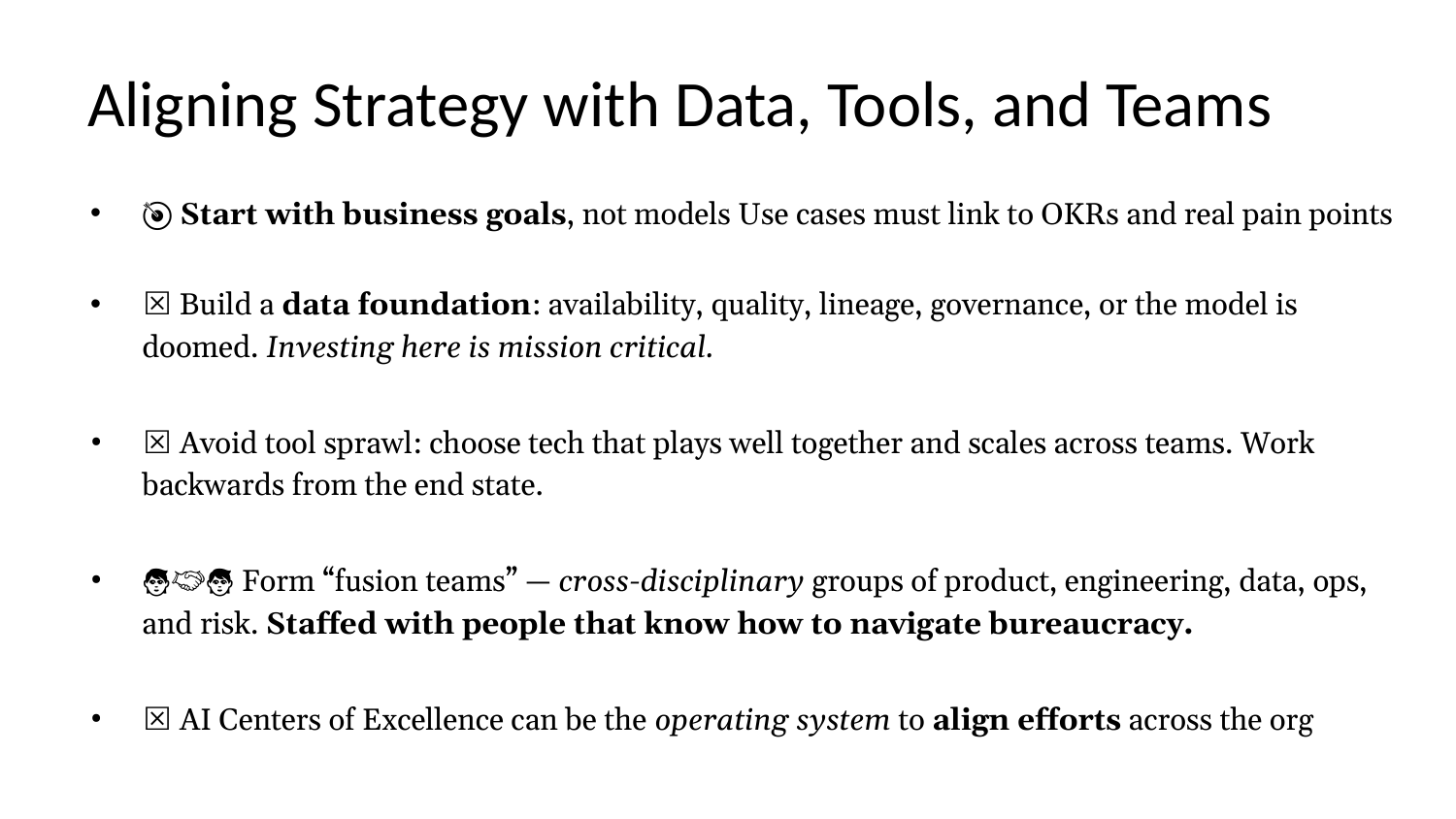

# Aligning Strategy with Data, Tools, and Teams
🎯 Start with business goals, not models Use cases must link to OKRs and real pain points
🧱 Build a data foundation: availability, quality, lineage, governance, or the model is doomed. Investing here is mission critical.
🧰 Avoid tool sprawl: choose tech that plays well together and scales across teams. Work backwards from the end state.
🧑‍🤝‍🧑 Form “fusion teams” — cross-disciplinary groups of product, engineering, data, ops, and risk. Staffed with people that know how to navigate bureaucracy.
🧭 AI Centers of Excellence can be the operating system to align efforts across the org